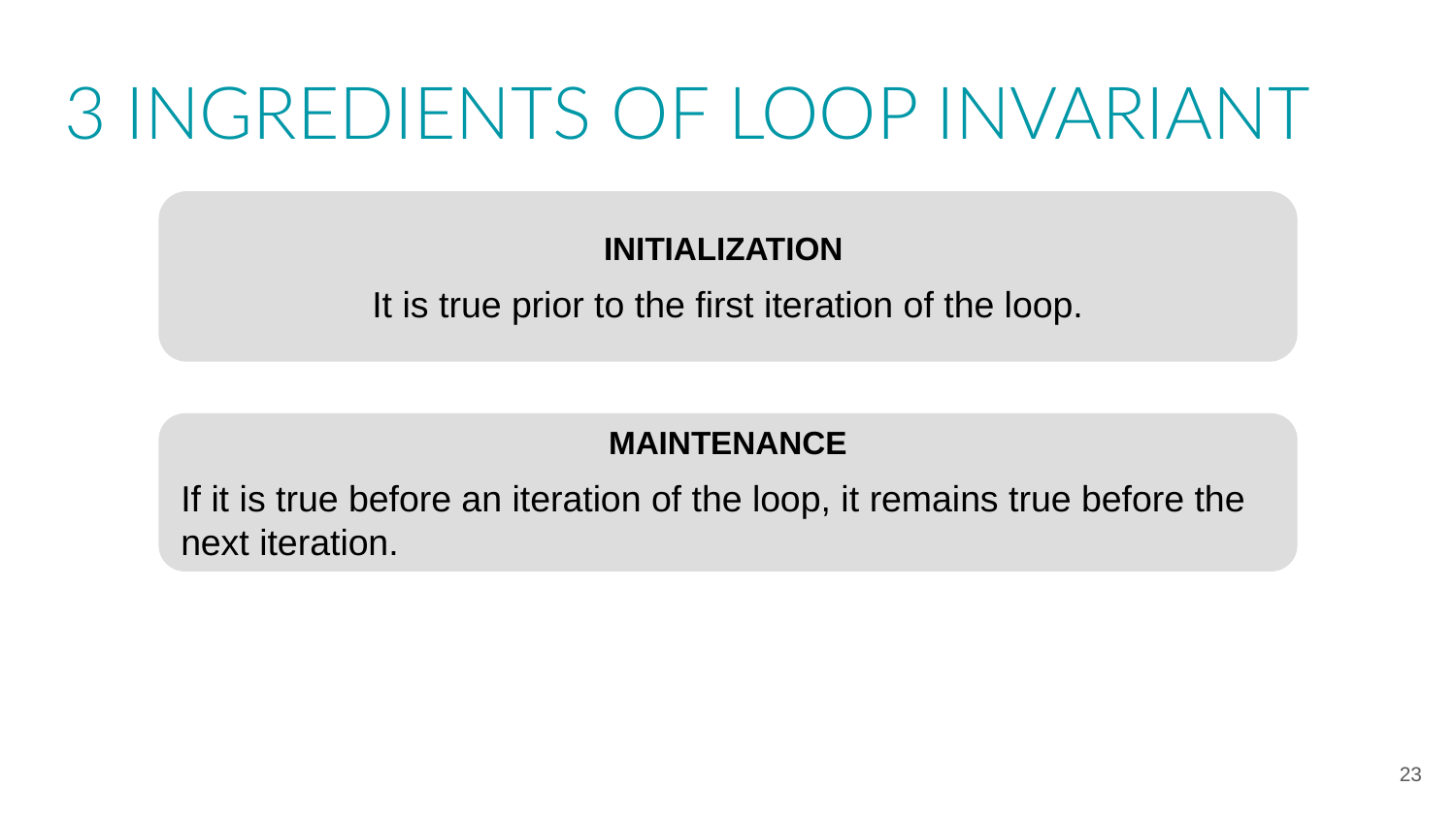

3 INGREDIENTS OF LOOP INVARIANT
INITIALIZATION

It is true prior to the first iteration of the loop.
MAINTENANCE

If it is true before an iteration of the loop, it remains true before the next iteration.
23